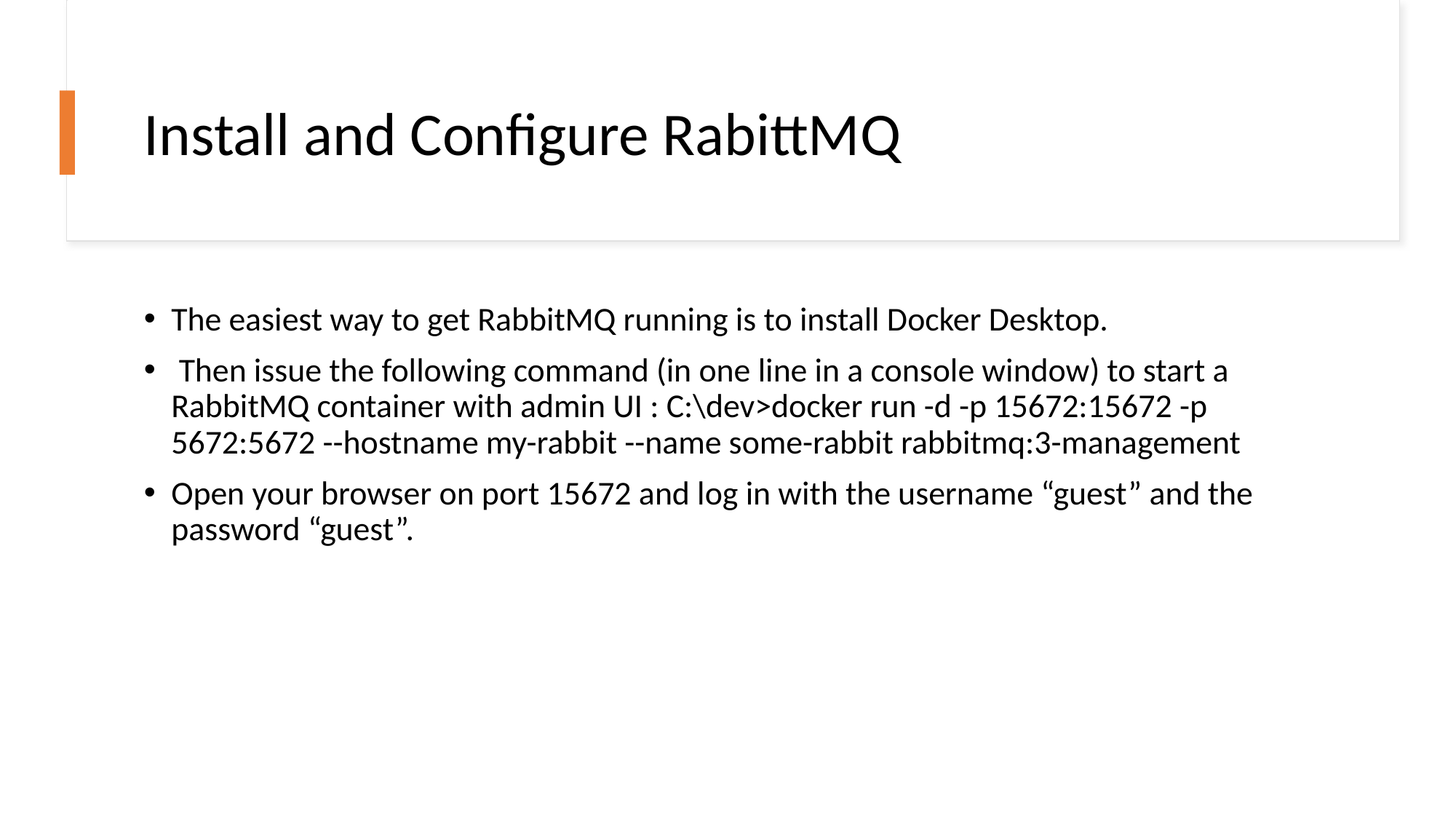

# Install and Configure RabittMQ

The easiest way to get RabbitMQ running is to install Docker Desktop.
 Then issue the following command (in one line in a console window) to start a RabbitMQ container with admin UI : C:\dev>docker run -d -p 15672:15672 -p 5672:5672 --hostname my-rabbit --name some-rabbit rabbitmq:3-management
Open your browser on port 15672 and log in with the username “guest” and the password “guest”.